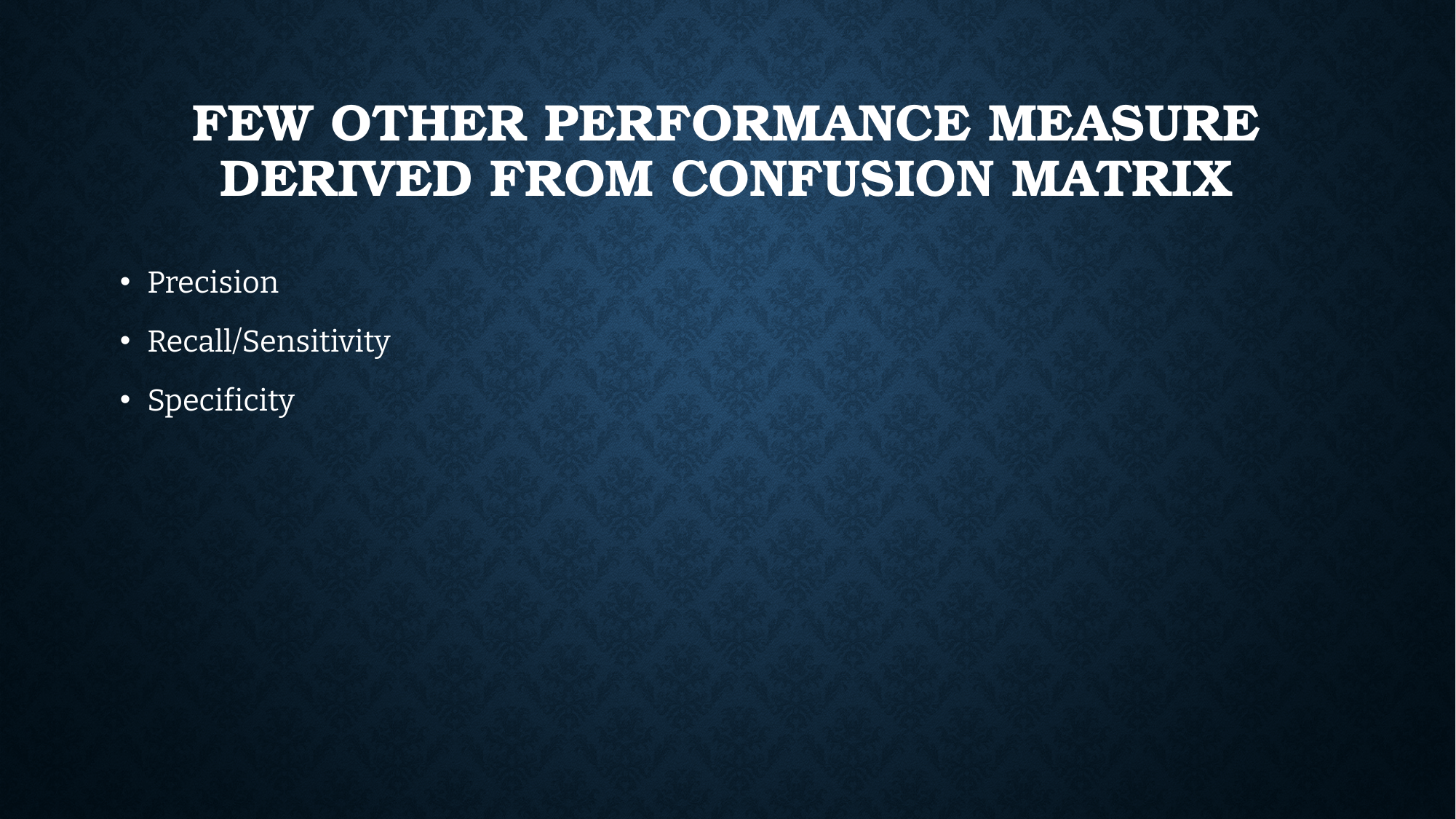

# Few other performance measure derived from confusion matrix
Precision
Recall/Sensitivity
Specificity